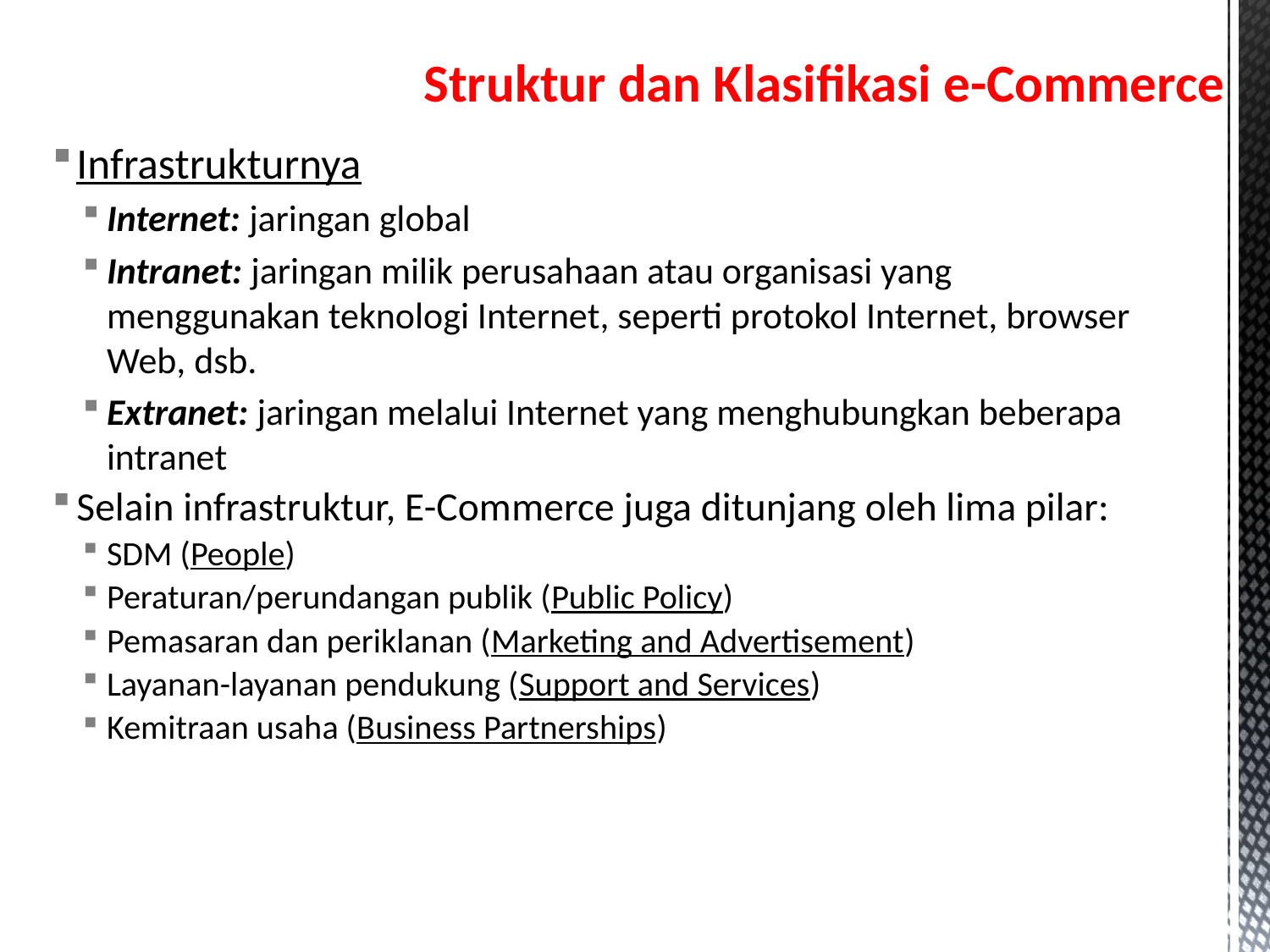

# Struktur dan Klasifikasi e-Commerce
Infrastrukturnya
Internet: jaringan global
Intranet: jaringan milik perusahaan atau organisasi yang menggunakan teknologi Internet, seperti protokol Internet, browser Web, dsb.
Extranet: jaringan melalui Internet yang menghubungkan beberapa intranet
Selain infrastruktur, E-Commerce juga ditunjang oleh lima pilar:
SDM (People)
Peraturan/perundangan publik (Public Policy)
Pemasaran dan periklanan (Marketing and Advertisement)
Layanan-layanan pendukung (Support and Services)
Kemitraan usaha (Business Partnerships)